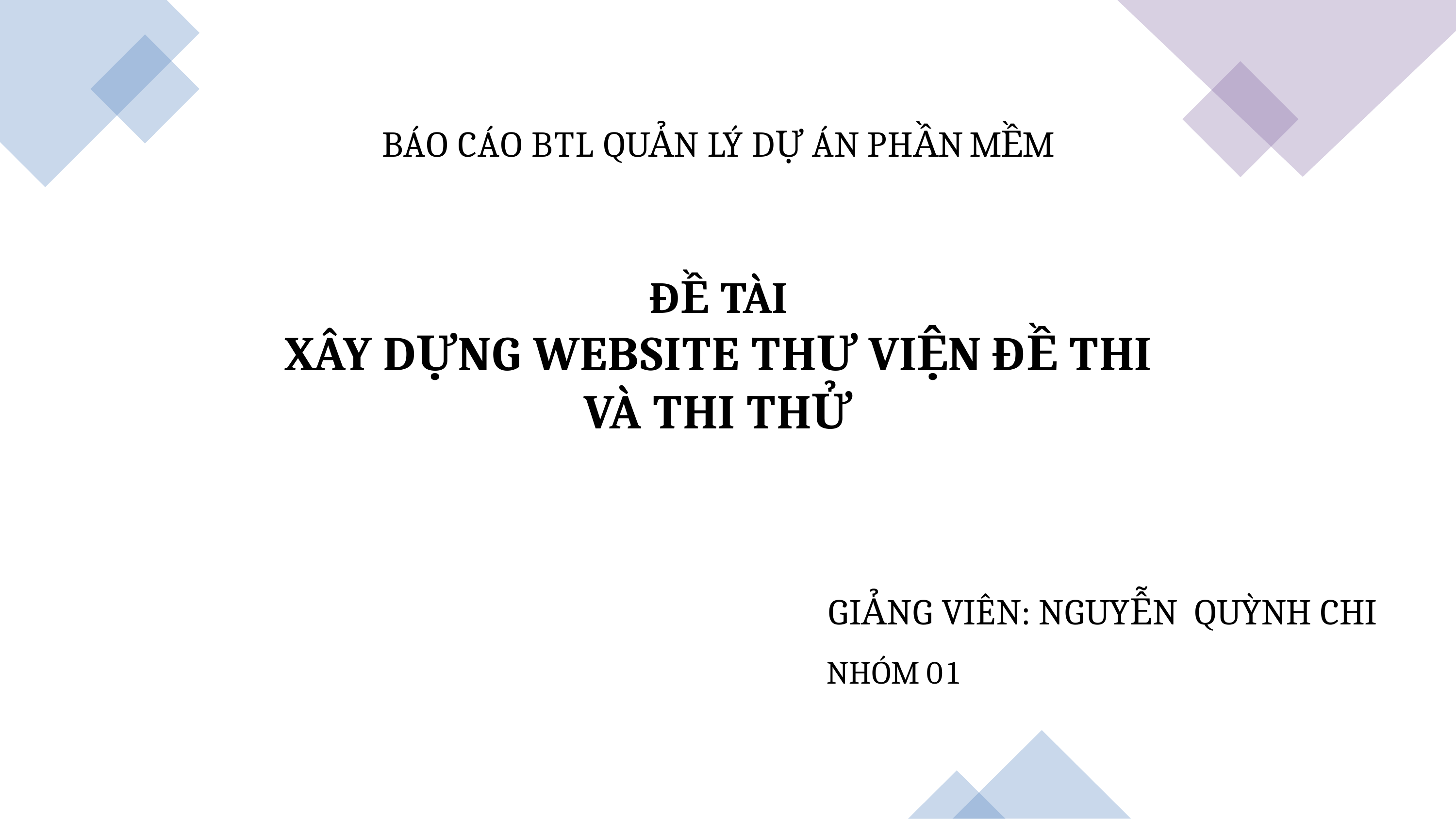

BÁO CÁO BTL QUẢN LÝ DỰ ÁN PHẦN MỀM
ĐỀ TÀI
XÂY DỰNG WEBSITE THƯ VIỆN ĐỀ THI VÀ THI THỬ
GIẢNG VIÊN: NGUYỄN  QUỲNH CHI
NHÓM 01